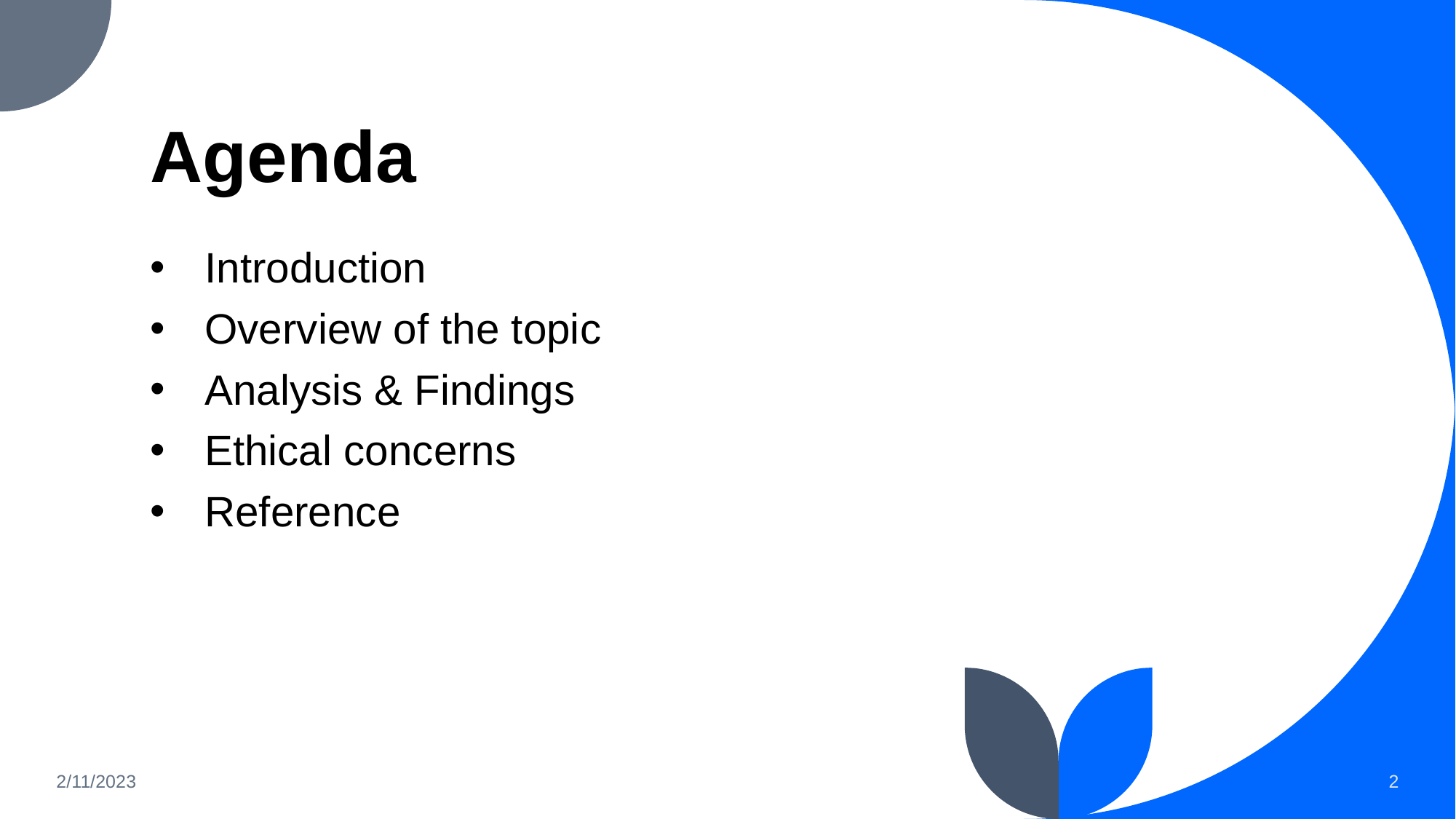

# Agenda
Introduction
Overview of the topic
Analysis & Findings
Ethical concerns
Reference

2/11/2023
2